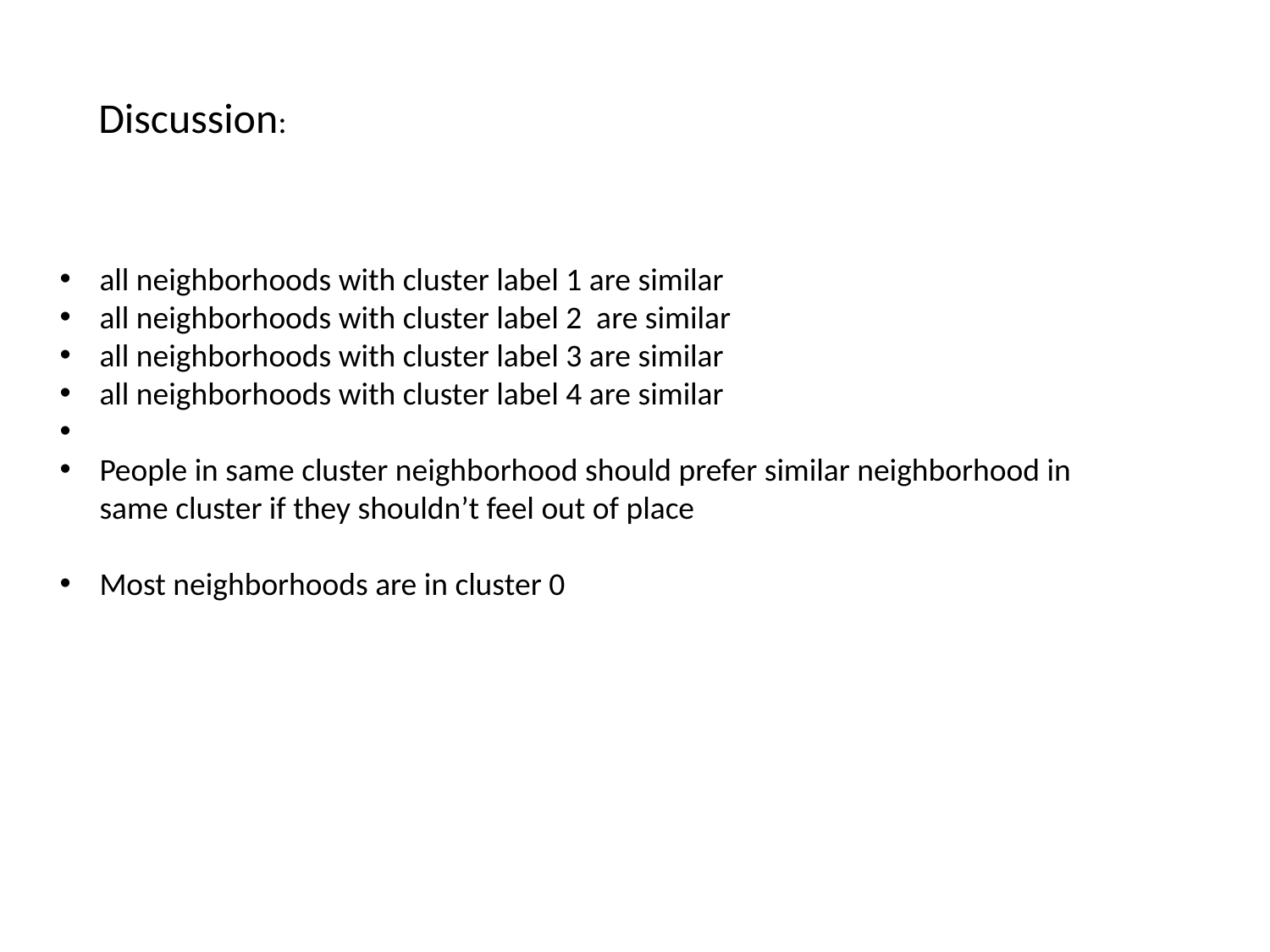

Discussion:
all neighborhoods with cluster label 1 are similar
all neighborhoods with cluster label 2  are similar
all neighborhoods with cluster label 3 are similar
all neighborhoods with cluster label 4 are similar

People in same cluster neighborhood should prefer similar neighborhood in same cluster if they shouldn’t feel out of place

Most neighborhoods are in cluster 0